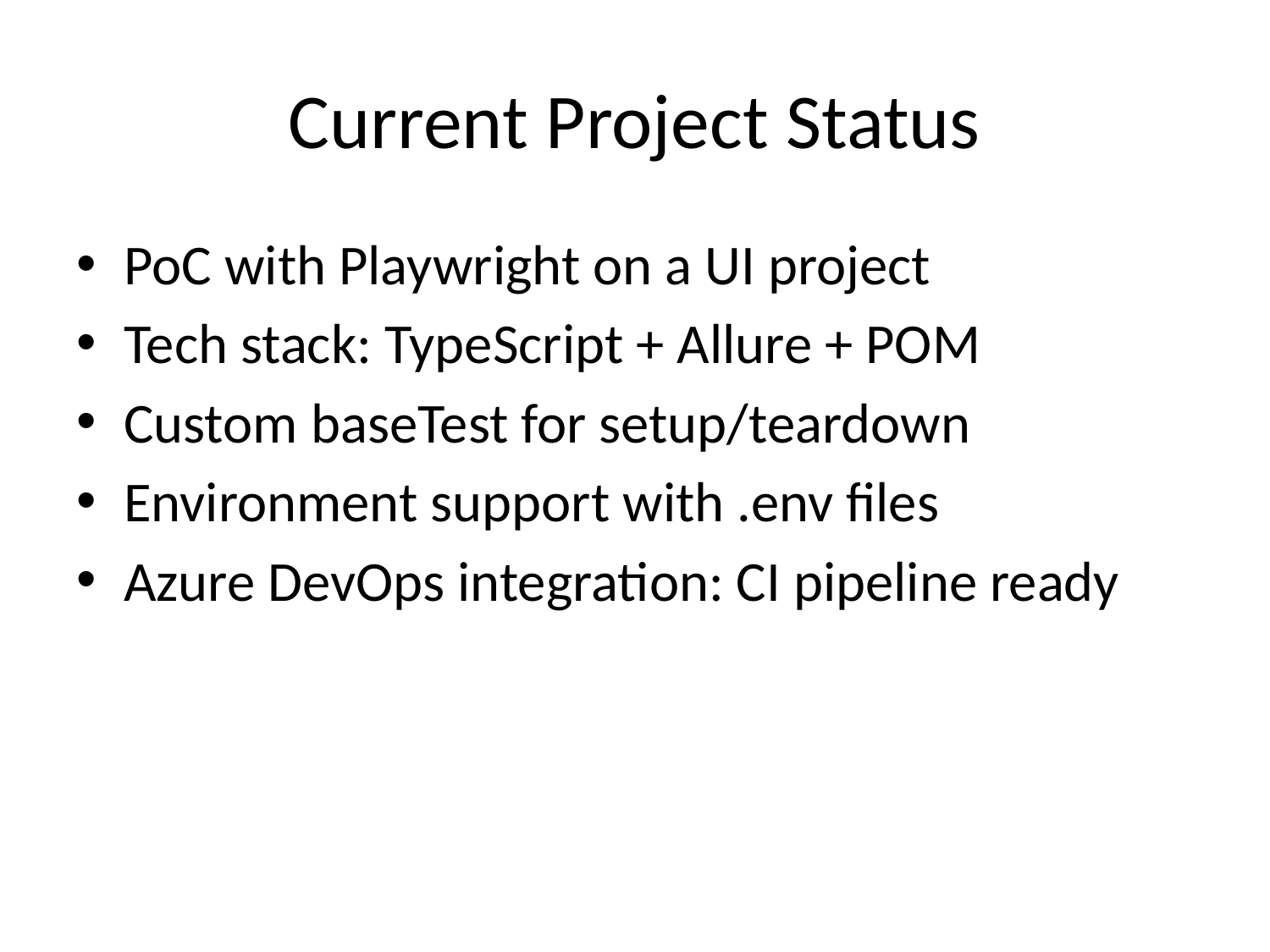

# Current Project Status
PoC with Playwright on a UI project
Tech stack: TypeScript + Allure + POM
Custom baseTest for setup/teardown
Environment support with .env files
Azure DevOps integration: CI pipeline ready